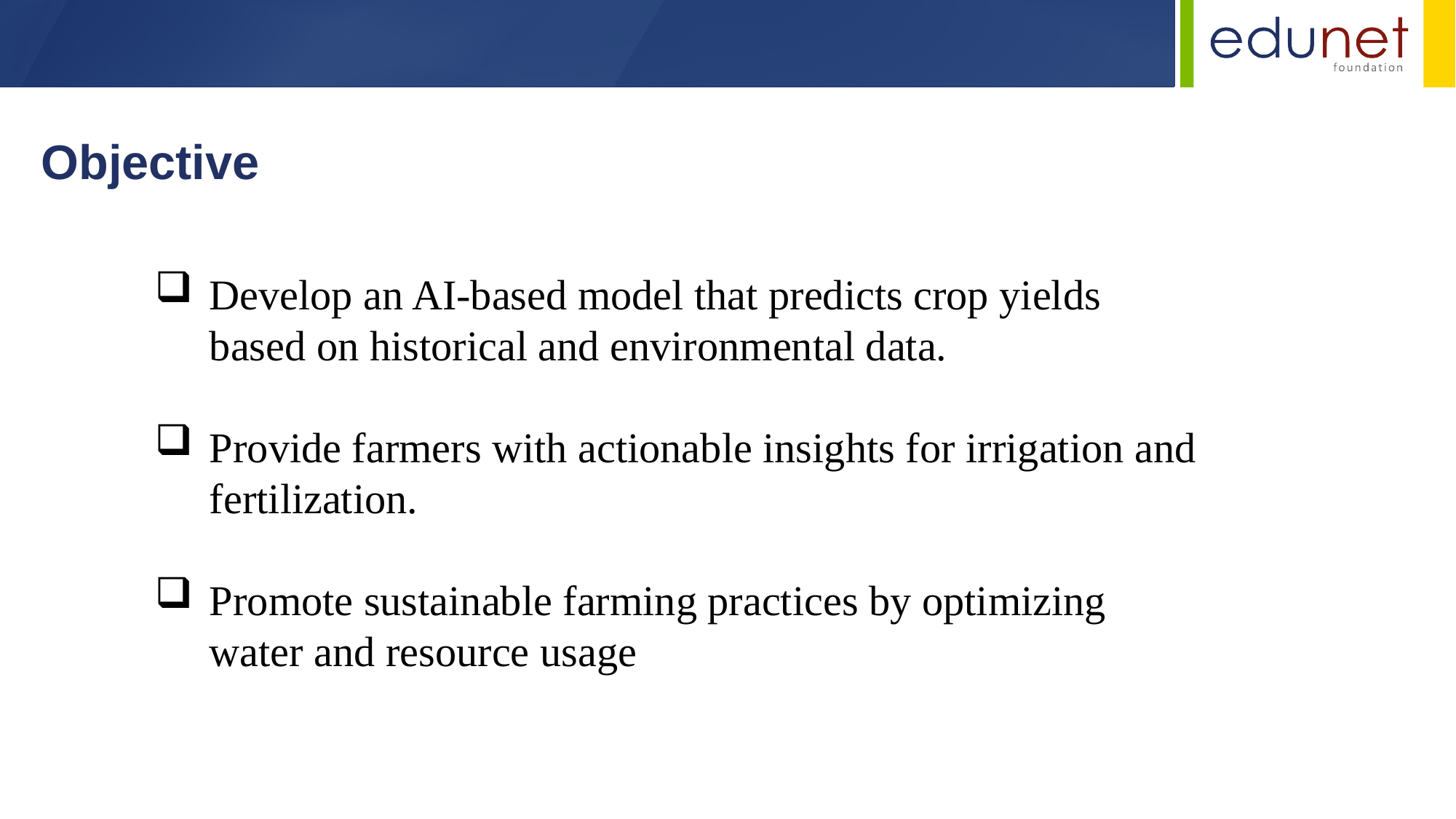

Objective
Develop an AI-based model that predicts crop yields based on historical and environmental data.

Provide farmers with actionable insights for irrigation and fertilization.

Promote sustainable farming practices by optimizing water and resource usage